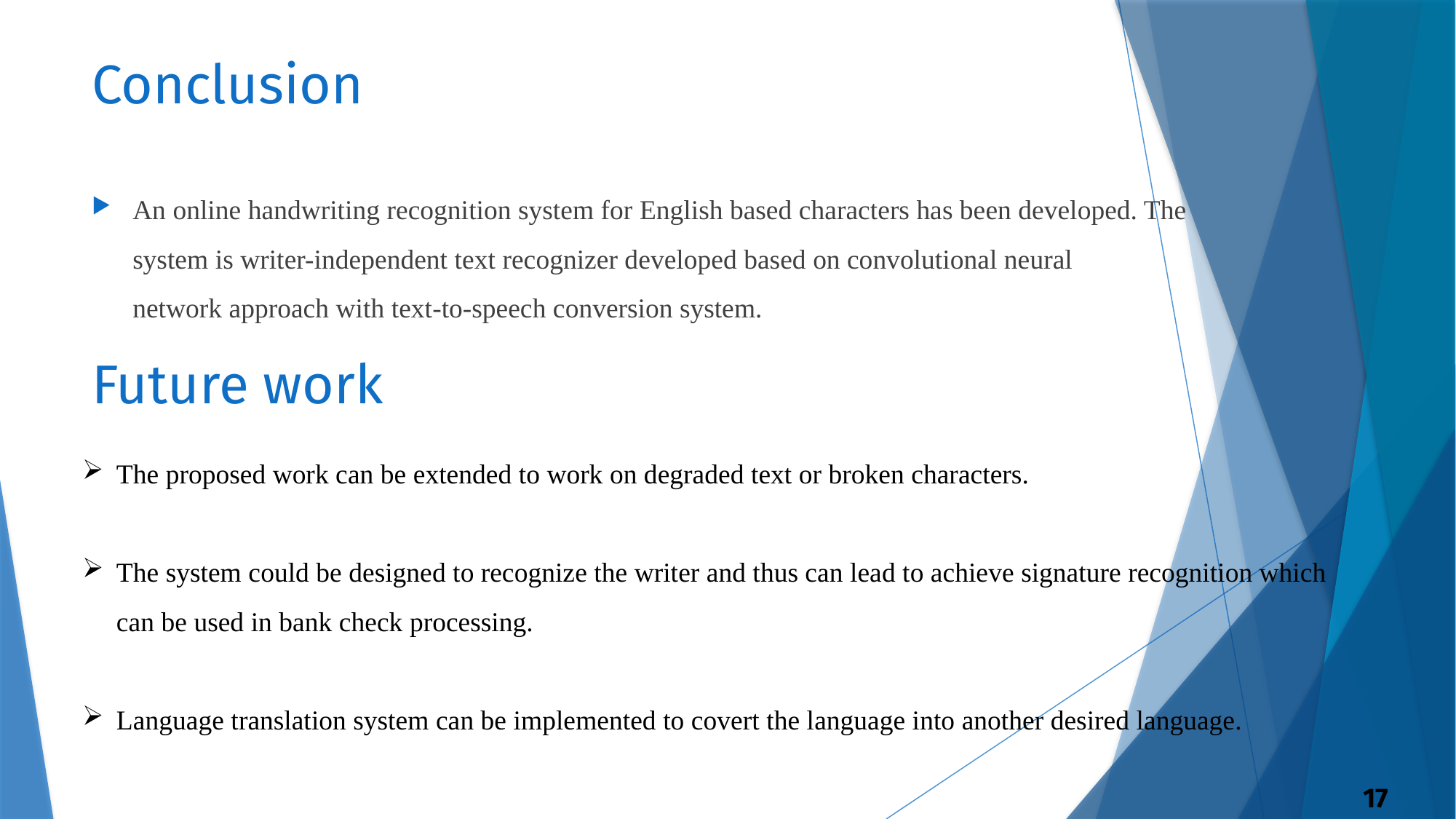

# Conclusion

An online handwriting recognition system for English based characters has been developed. The system is writer-independent text recognizer developed based on convolutional neural network approach with text-to-speech conversion system.

Future work
The proposed work can be extended to work on degraded text or broken characters.

The system could be designed to recognize the writer and thus can lead to achieve signature recognition which can be used in bank check processing.

Language translation system can be implemented to covert the language into another desired language.
17